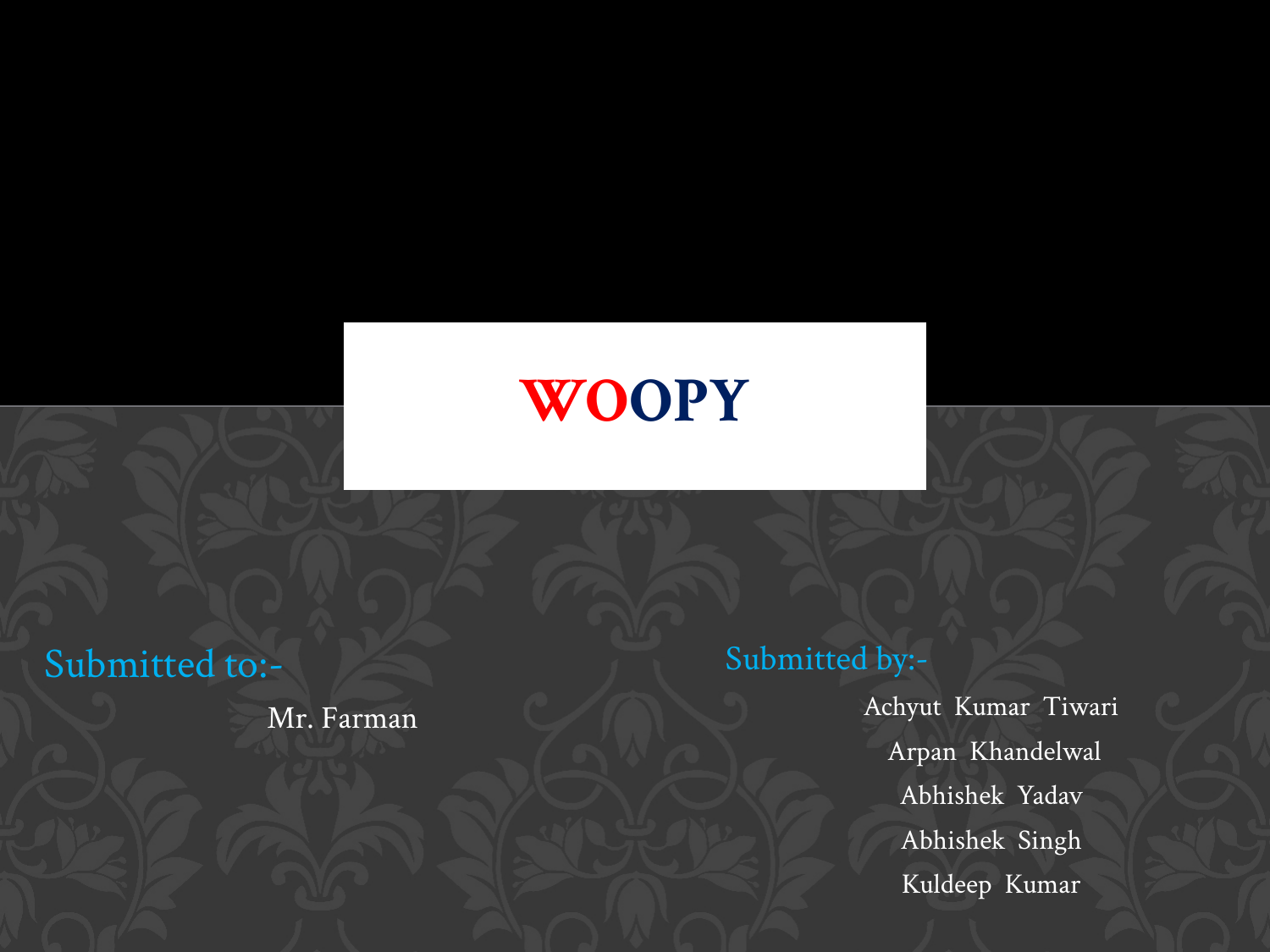

# woopy
Submitted to:-
         Mr. Farman
Submitted by:-
Achyut  Kumar  Tiwari
 Arpan  Khandelwal
Abhishek  Yadav
Abhishek  Singh
Kuldeep  Kumar